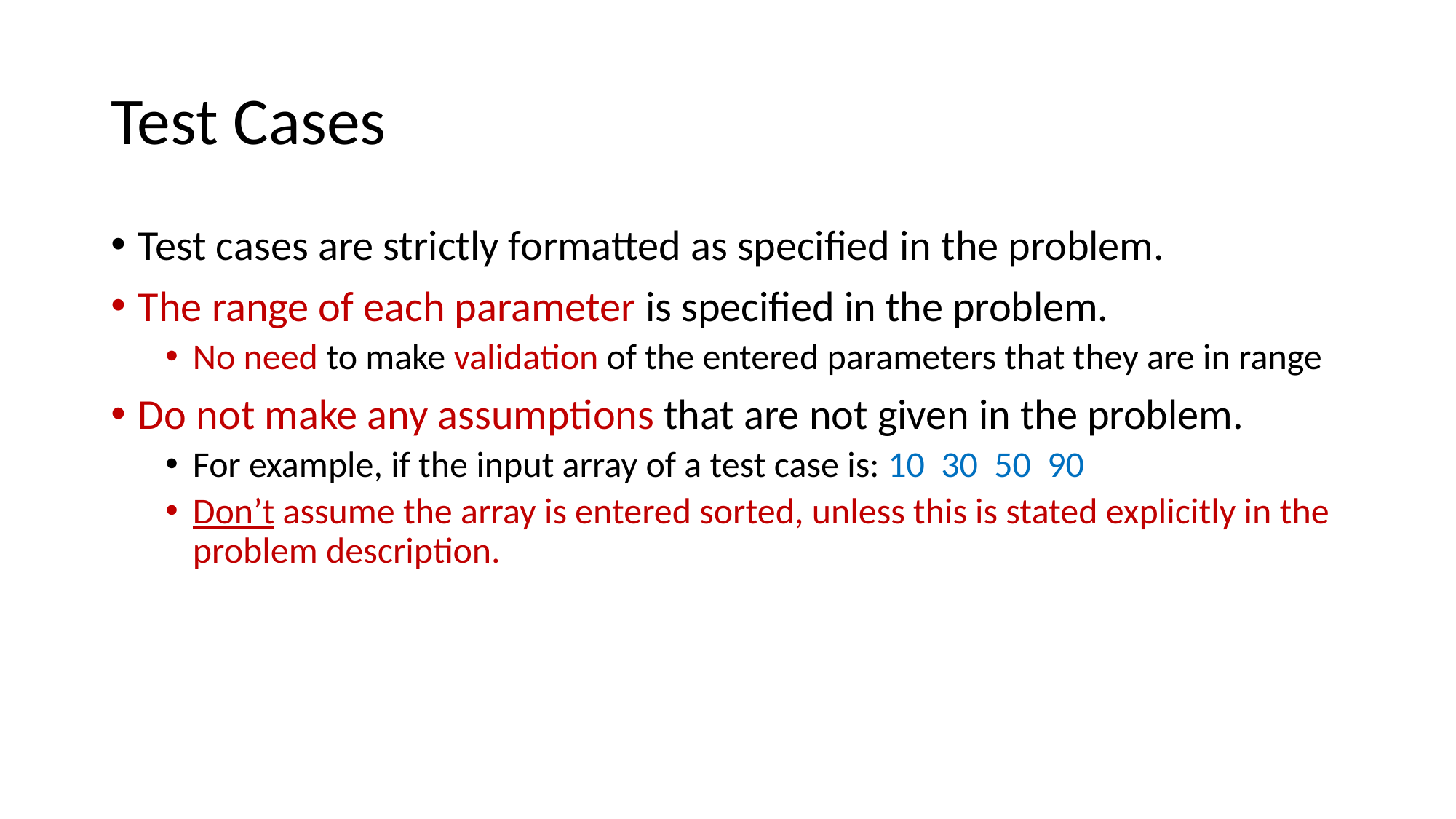

# Test Cases
Test cases are strictly formatted as specified in the problem.
The range of each parameter is specified in the problem.
No need to make validation of the entered parameters that they are in range
Do not make any assumptions that are not given in the problem.
For example, if the input array of a test case is: 10  30  50  90
Don’t assume the array is entered sorted, unless this is stated explicitly in the problem description.

38